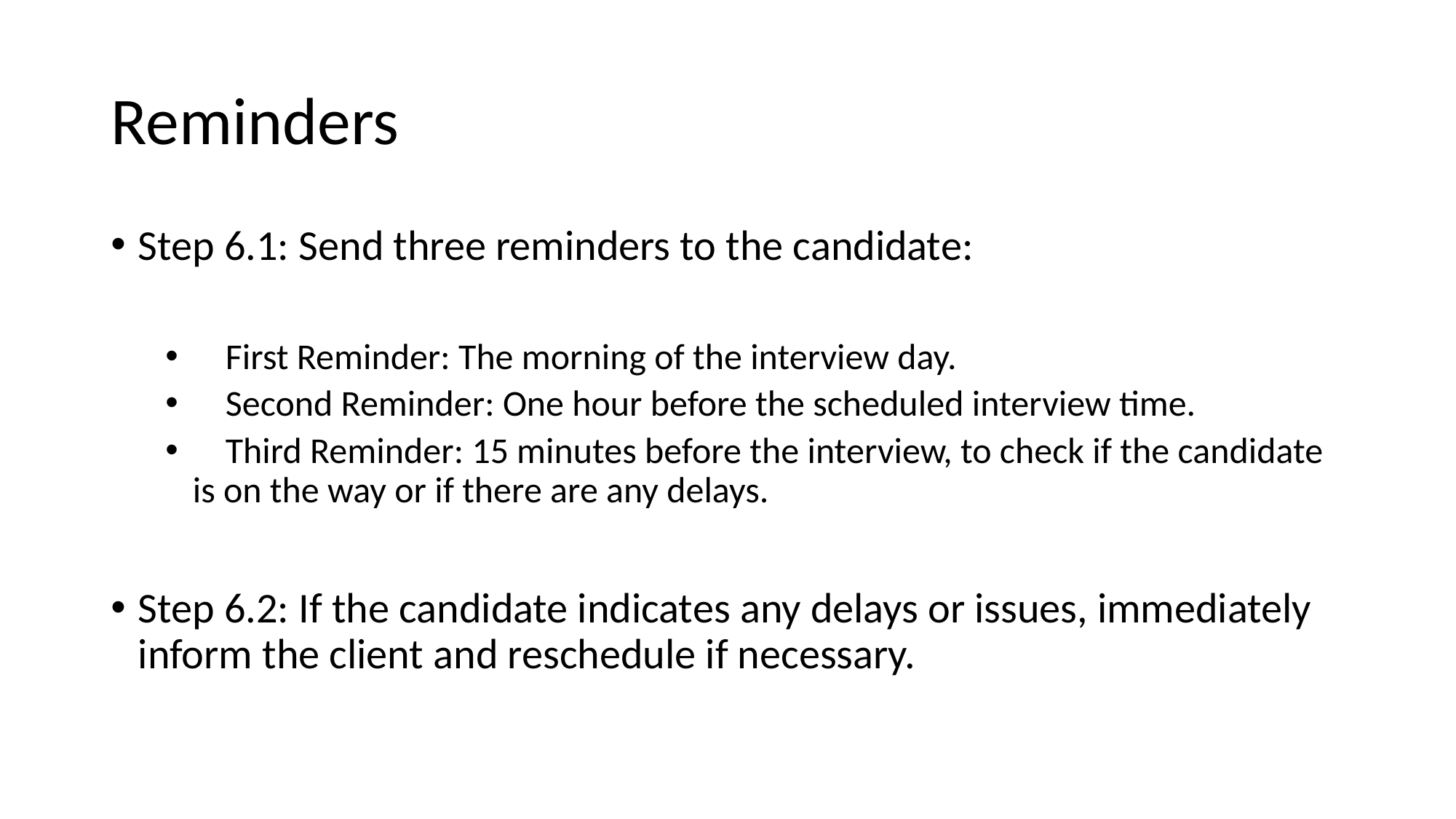

# Reminders
Step 6.1: Send three reminders to the candidate:

    First Reminder: The morning of the interview day.
    Second Reminder: One hour before the scheduled interview time.
    Third Reminder: 15 minutes before the interview, to check if the candidate is on the way or if there are any delays.

Step 6.2: If the candidate indicates any delays or issues, immediately inform the client and reschedule if necessary.